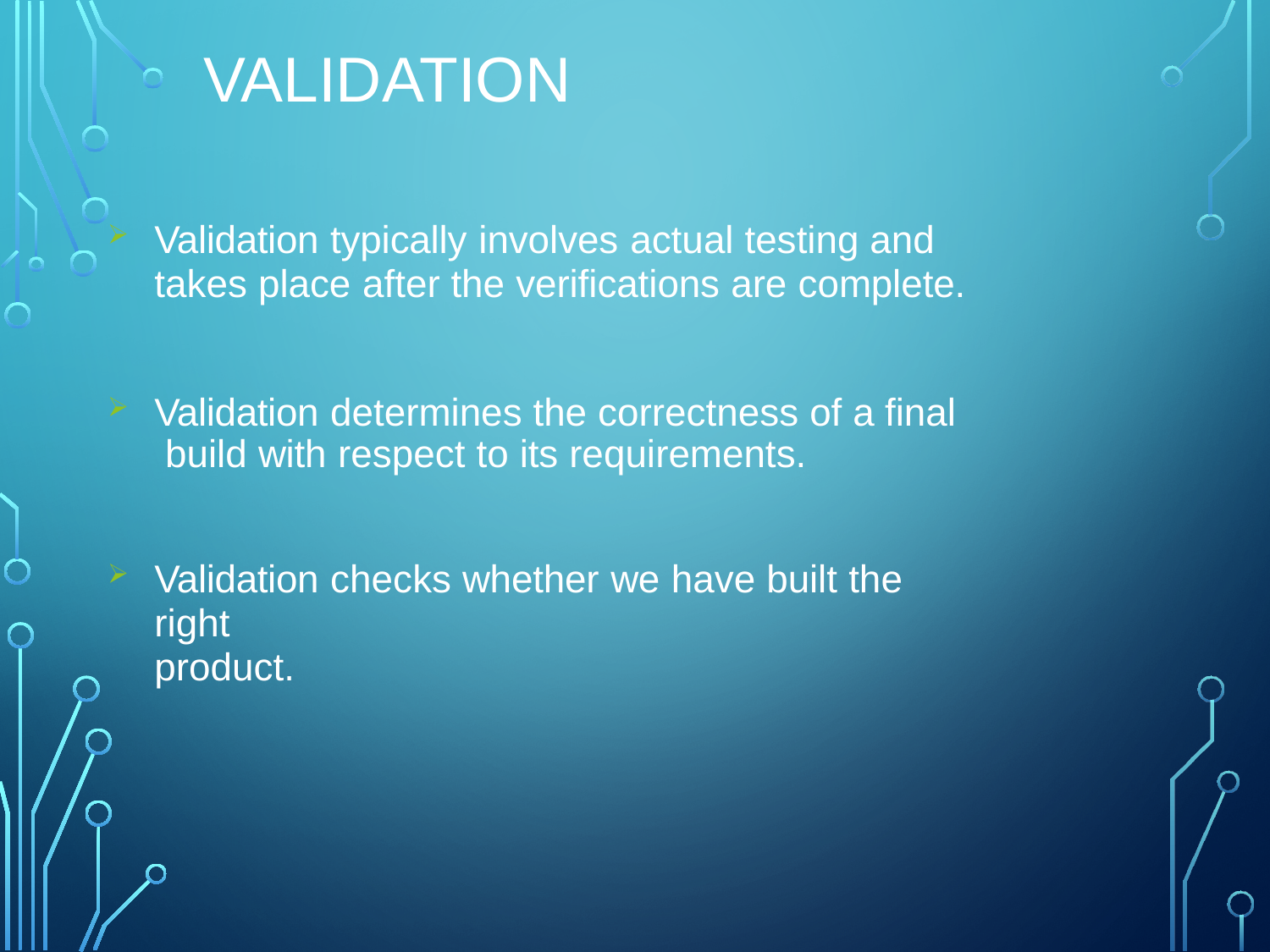

# validation
Validation typically involves actual testing and
takes place after the verifications are complete.

Validation determines the correctness of a final  build with respect to its requirements.

Validation checks whether we have built the right
product.